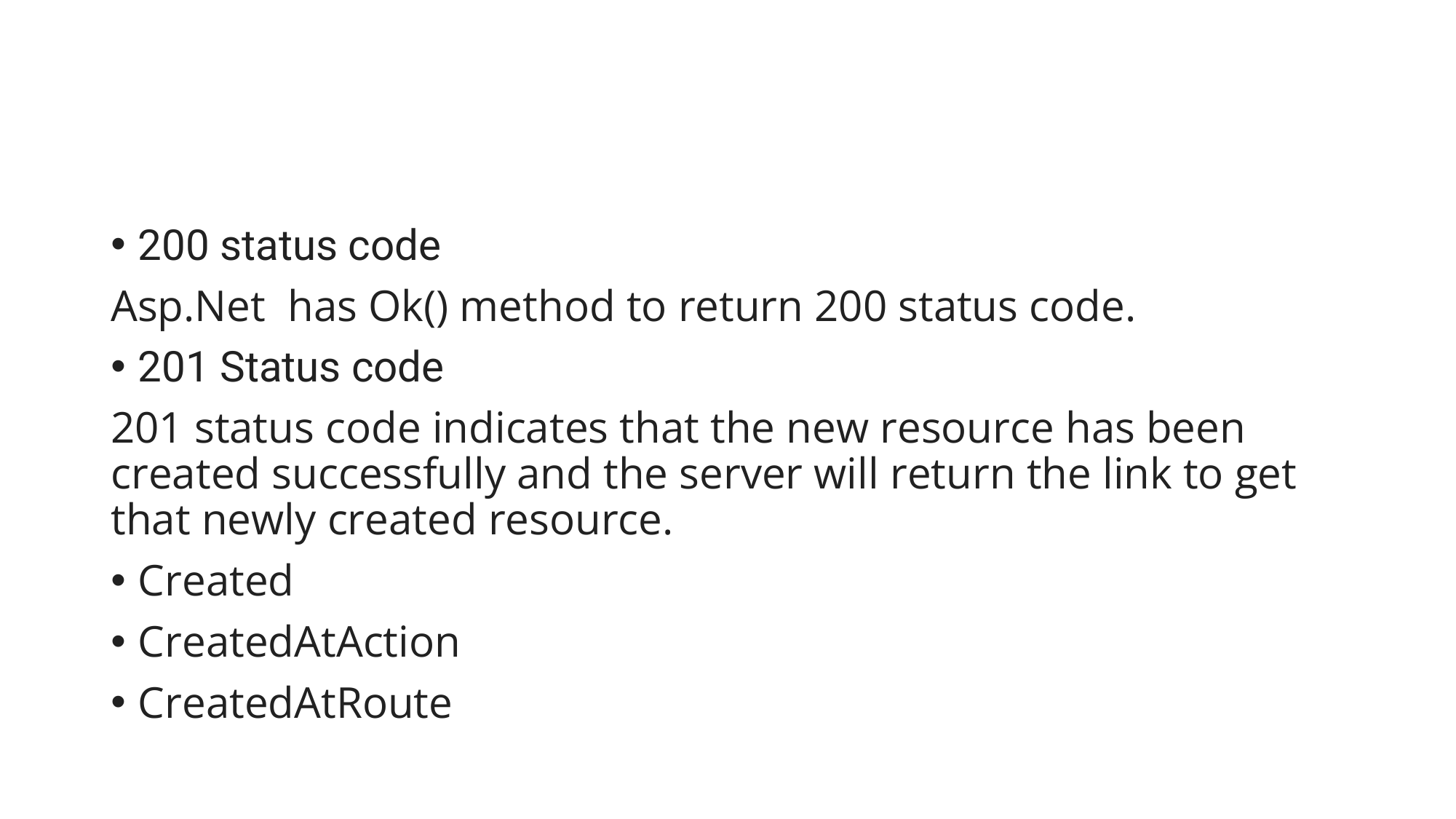

#
200 status code
Asp.Net  has Ok() method to return 200 status code.
201 Status code
201 status code indicates that the new resource has been created successfully and the server will return the link to get that newly created resource.
Created
CreatedAtAction
CreatedAtRoute